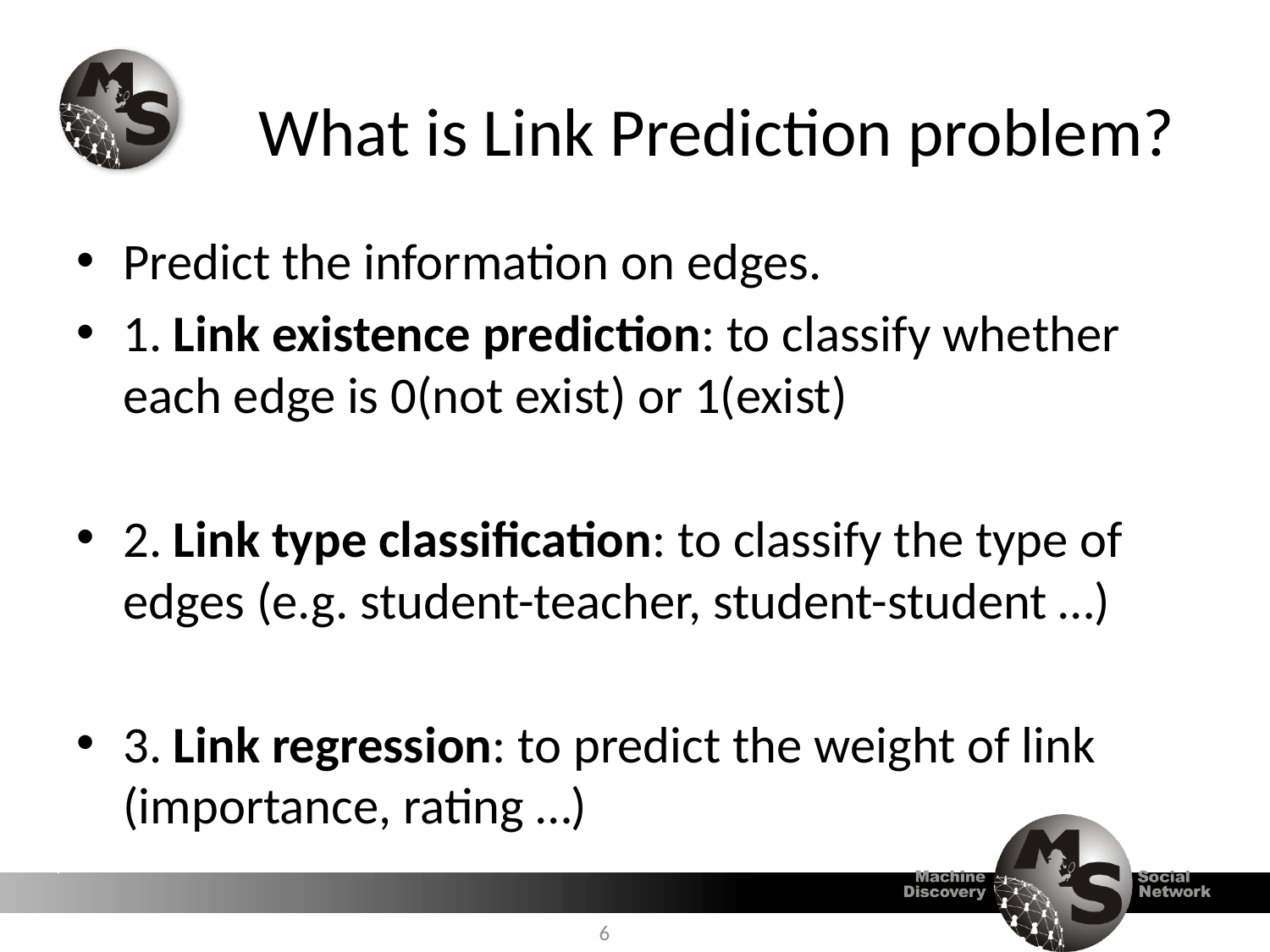

# What is Link Prediction problem?
Predict the information on edges.
1. Link existence prediction: to classify whether each edge is 0(not exist) or 1(exist)

2. Link type classification: to classify the type of edges (e.g. student-teacher, student-student …)

3. Link regression: to predict the weight of link (importance, rating …)

6